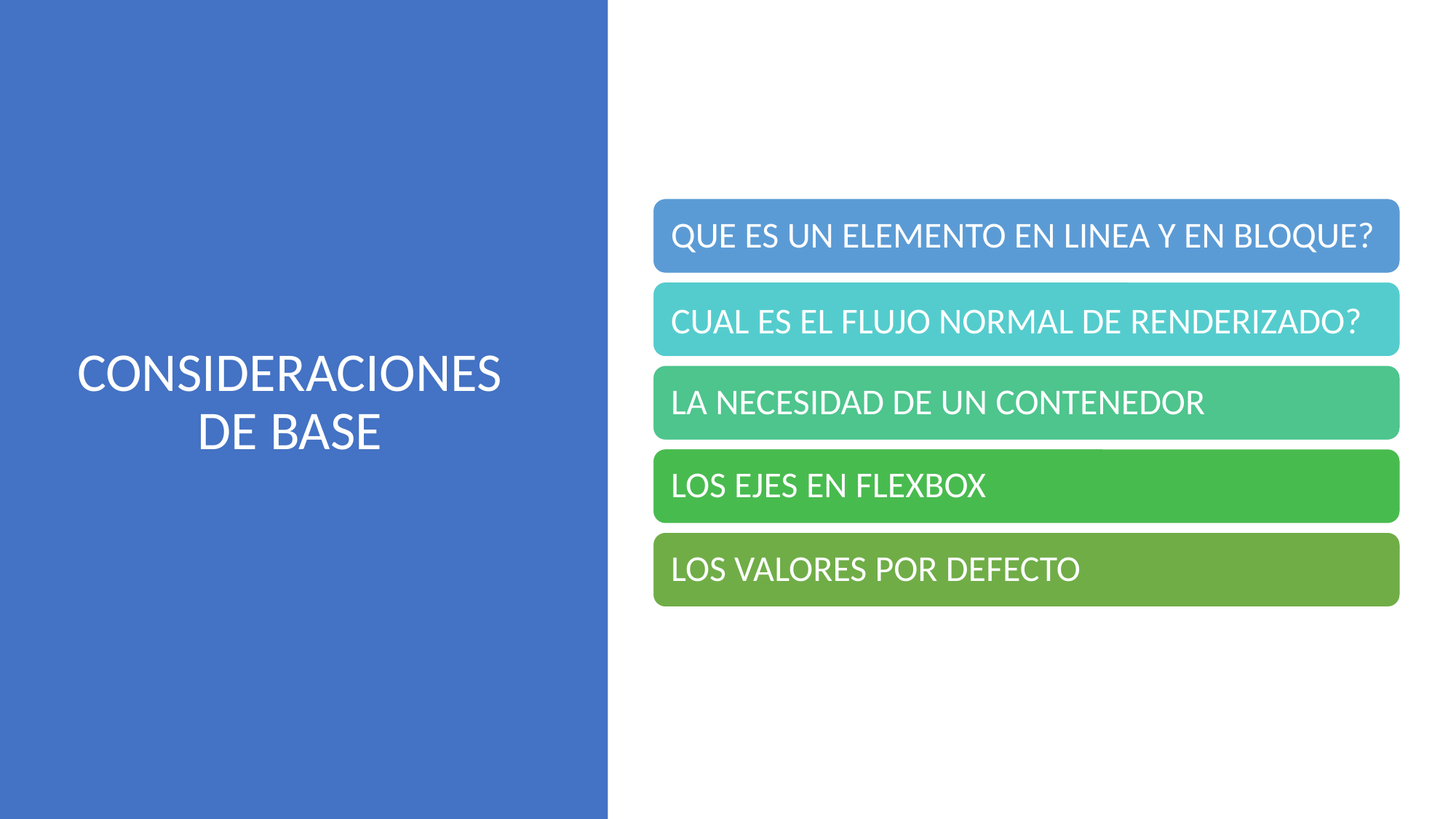

# CONSIDERACIONES DE BASE
QUE ES UN ELEMENTO EN LINEA Y EN BLOQUE?
CUAL ES EL FLUJO NORMAL DE RENDERIZADO?
LA NECESIDAD DE UN CONTENEDOR
LOS EJES EN FLEXBOX
LOS VALORES POR DEFECTO